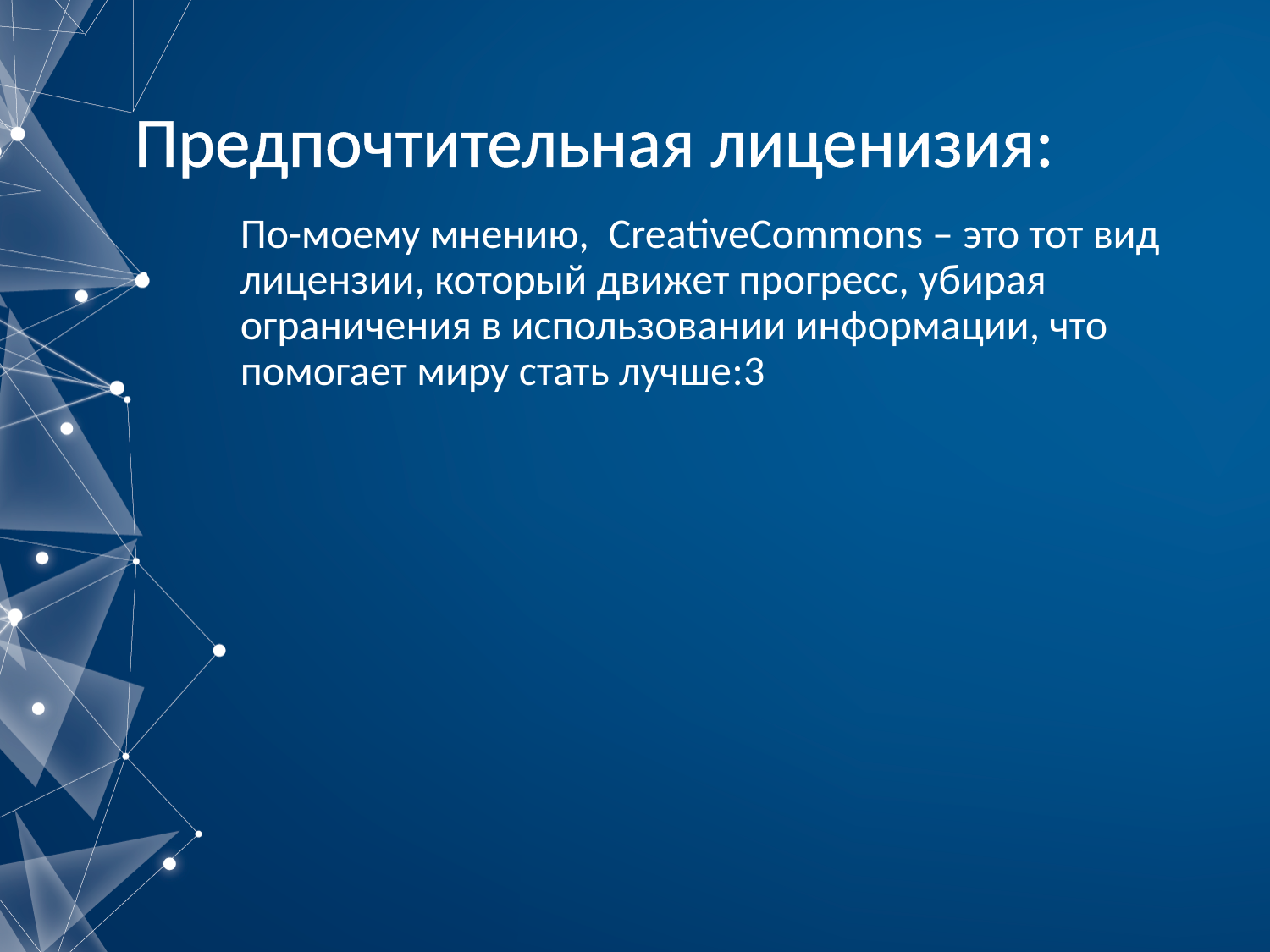

# Предпочтительная лиценизия:
По-моему мнению,  CreativeCommons – это тот вид лицензии, который движет прогресс, убирая ограничения в использовании информации, что помогает миру стать лучше:3